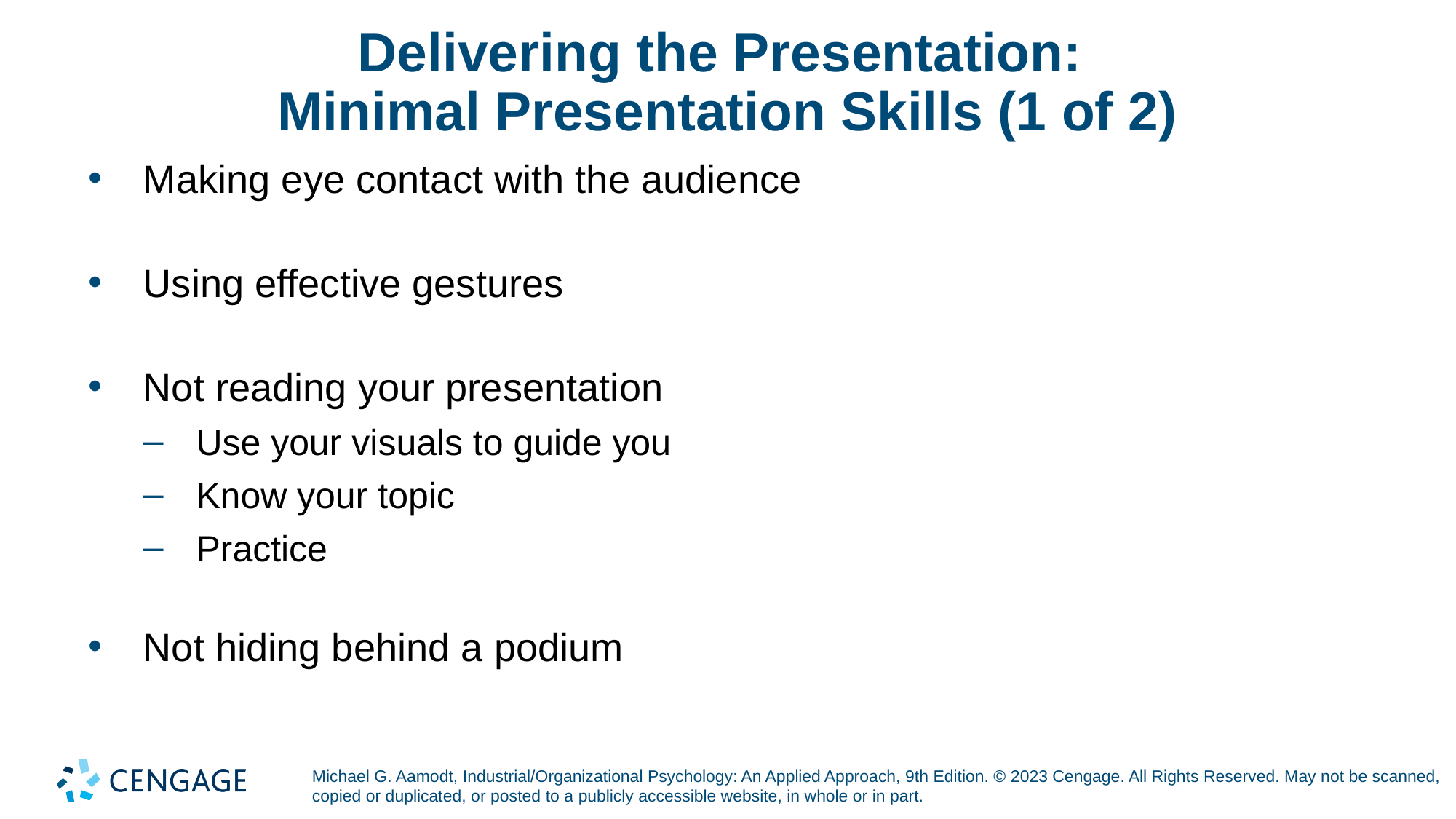

# Delivering the Presentation: Minimal Presentation Skills (1 of 2)
Making eye contact with the audience
Using effective gestures
Not reading your presentation
Use your visuals to guide you
Know your topic
Practice
Not hiding behind a podium